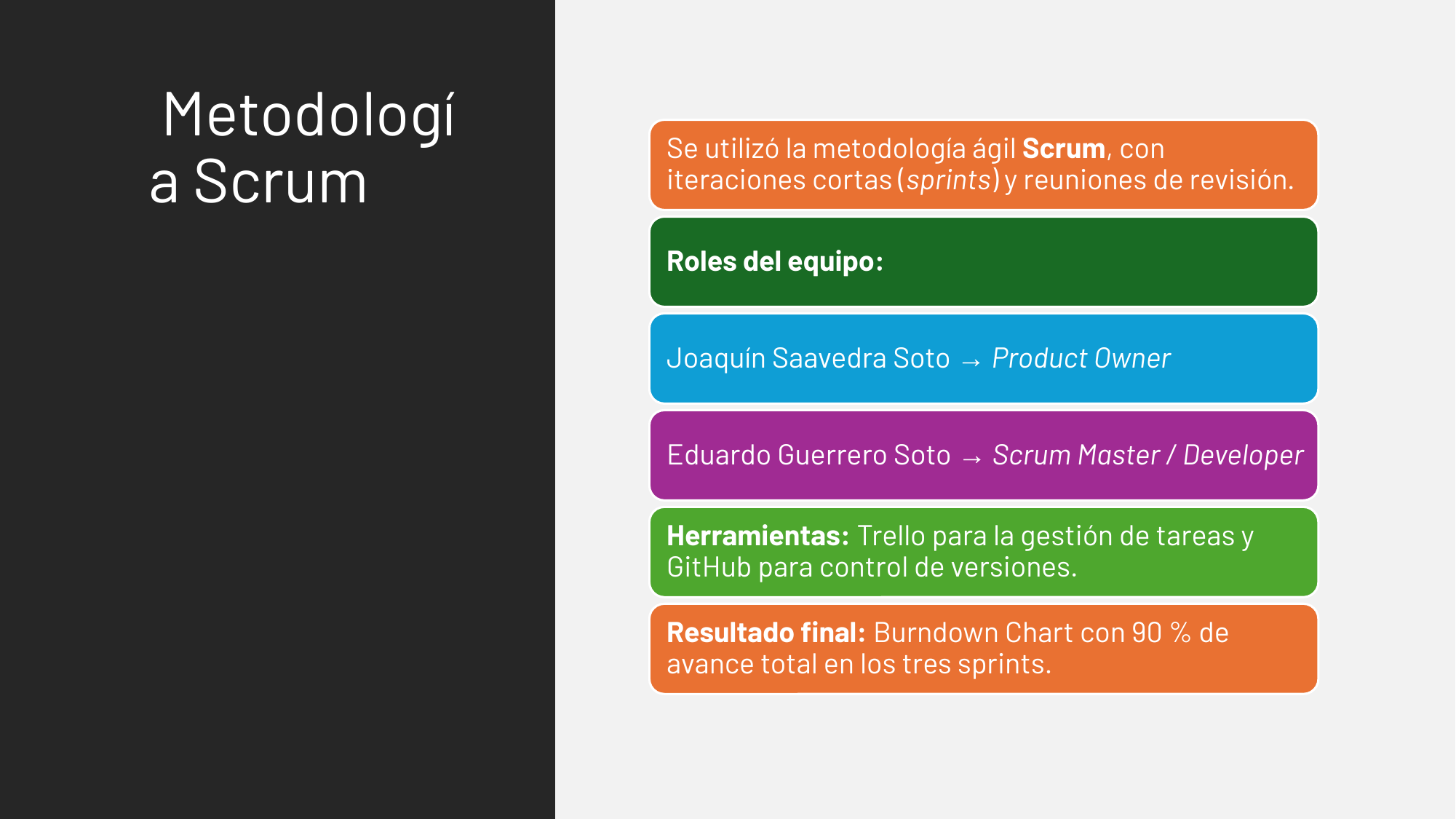

# Metodología Scrum
Se utilizó la metodología ágil Scrum, con iteraciones cortas (sprints) y reuniones de revisión.
Roles del equipo:
Joaquín Saavedra Soto → Product Owner
Eduardo Guerrero Soto → Scrum Master / Developer
Herramientas: Trello para la gestión de tareas y GitHub para control de versiones.
Resultado final: Burndown Chart con 90 % de avance total en los tres sprints.